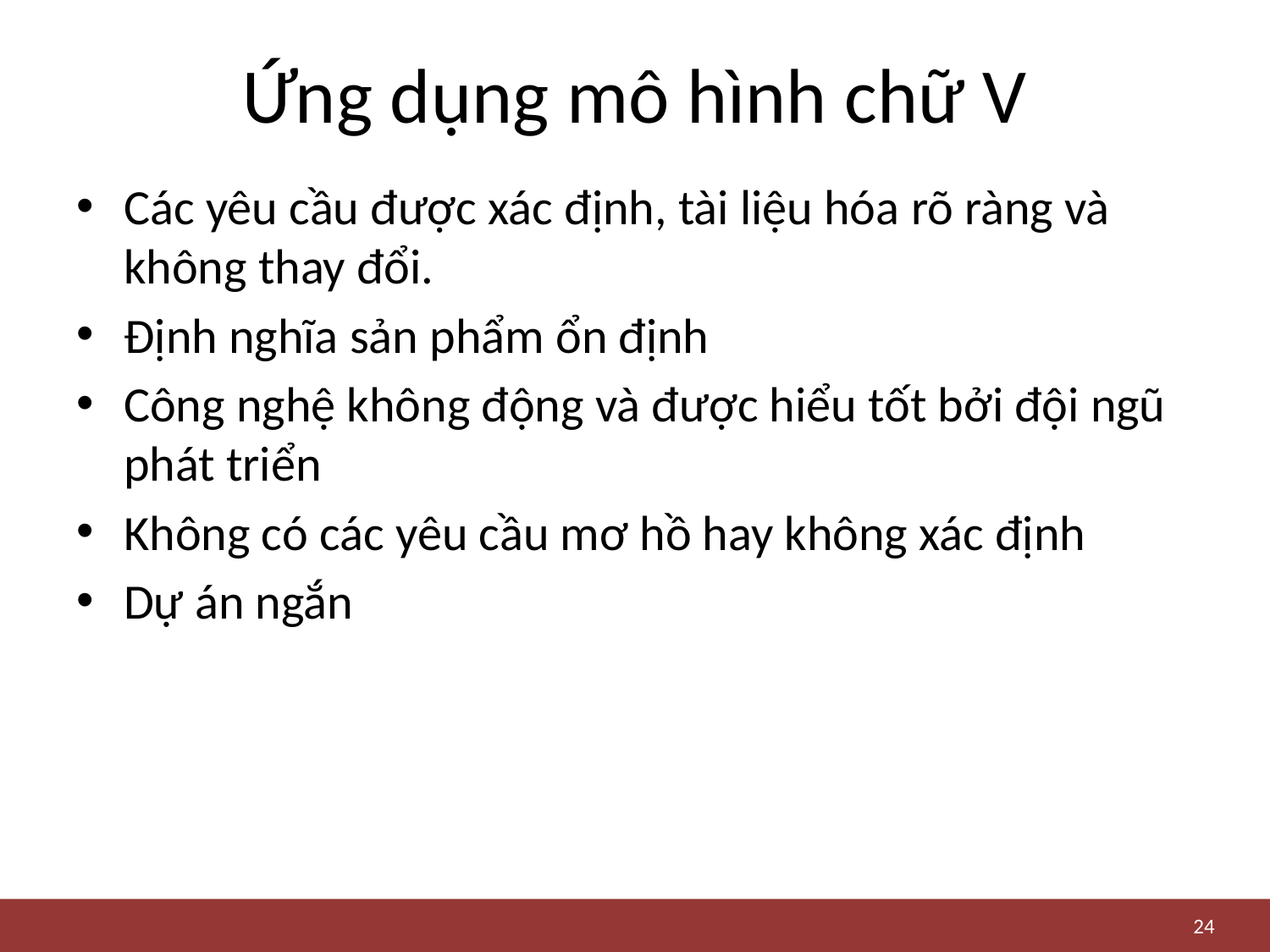

# Ứng dụng mô hình chữ V
Các yêu cầu được xác định, tài liệu hóa rõ ràng và không thay đổi.
Định nghĩa sản phẩm ổn định
Công nghệ không động và được hiểu tốt bởi đội ngũ phát triển
Không có các yêu cầu mơ hồ hay không xác định
Dự án ngắn